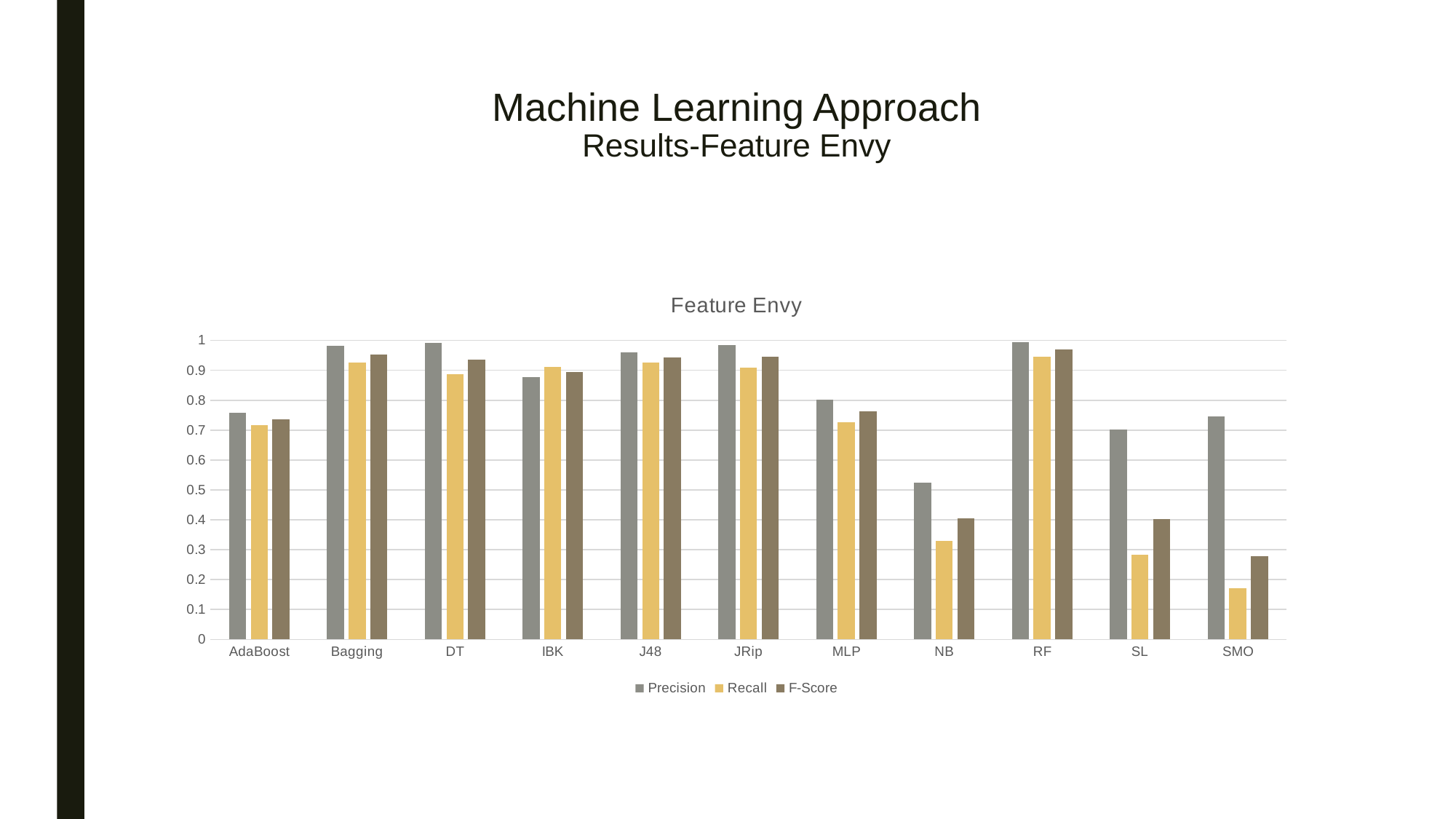

# Machine Learning Approach Results-Feature Envy

### Chart: Feature Envy

| Category | Precision | Recall | F-Score |
|---|---|---|---|
| AdaBoost | 0.757 | 0.717 | 0.736 |
| Bagging | 0.983 | 0.925 | 0.953 |
| DT | 0.992 | 0.887 | 0.937 |
| IBK | 0.878 | 0.912 | 0.895 |
| J48 | 0.96 | 0.927 | 0.943 |
| JRip | 0.985 | 0.909 | 0.945 |
| MLP | 0.803 | 0.726 | 0.763 |
| NB | 0.525 | 0.329 | 0.405 |
| RF | 0.994 | 0.946 | 0.969 |
| SL | 0.702 | 0.282 | 0.402 |
| SMO | 0.747 | 0.17 | 0.277 |